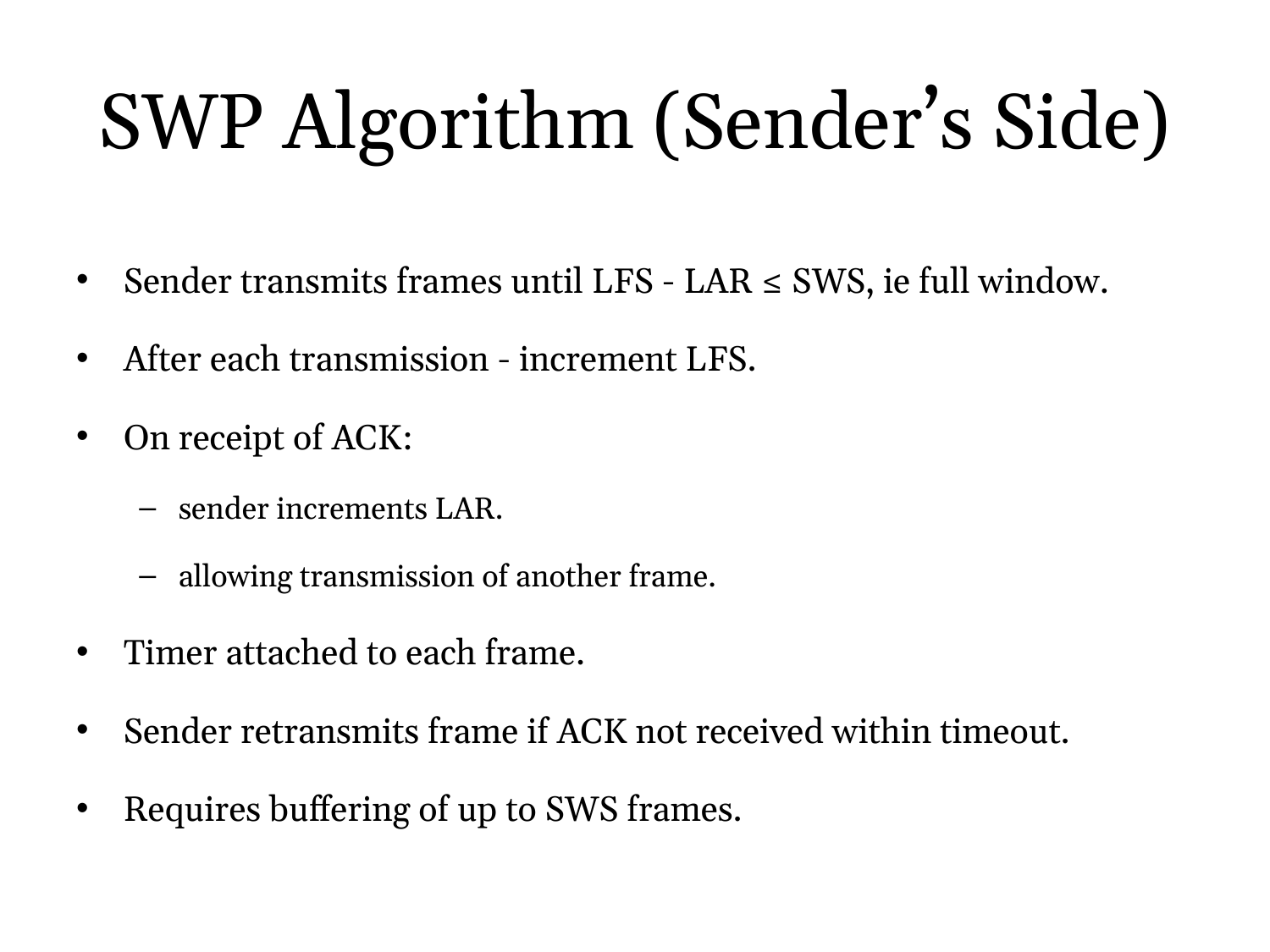

# SWP Algorithm (Sender’s Side)
Sender transmits frames until LFS - LAR ≤ SWS, ie full window.
After each transmission - increment LFS.
On receipt of ACK:
sender increments LAR.
allowing transmission of another frame.
Timer attached to each frame.
Sender retransmits frame if ACK not received within timeout.
Requires buffering of up to SWS frames.